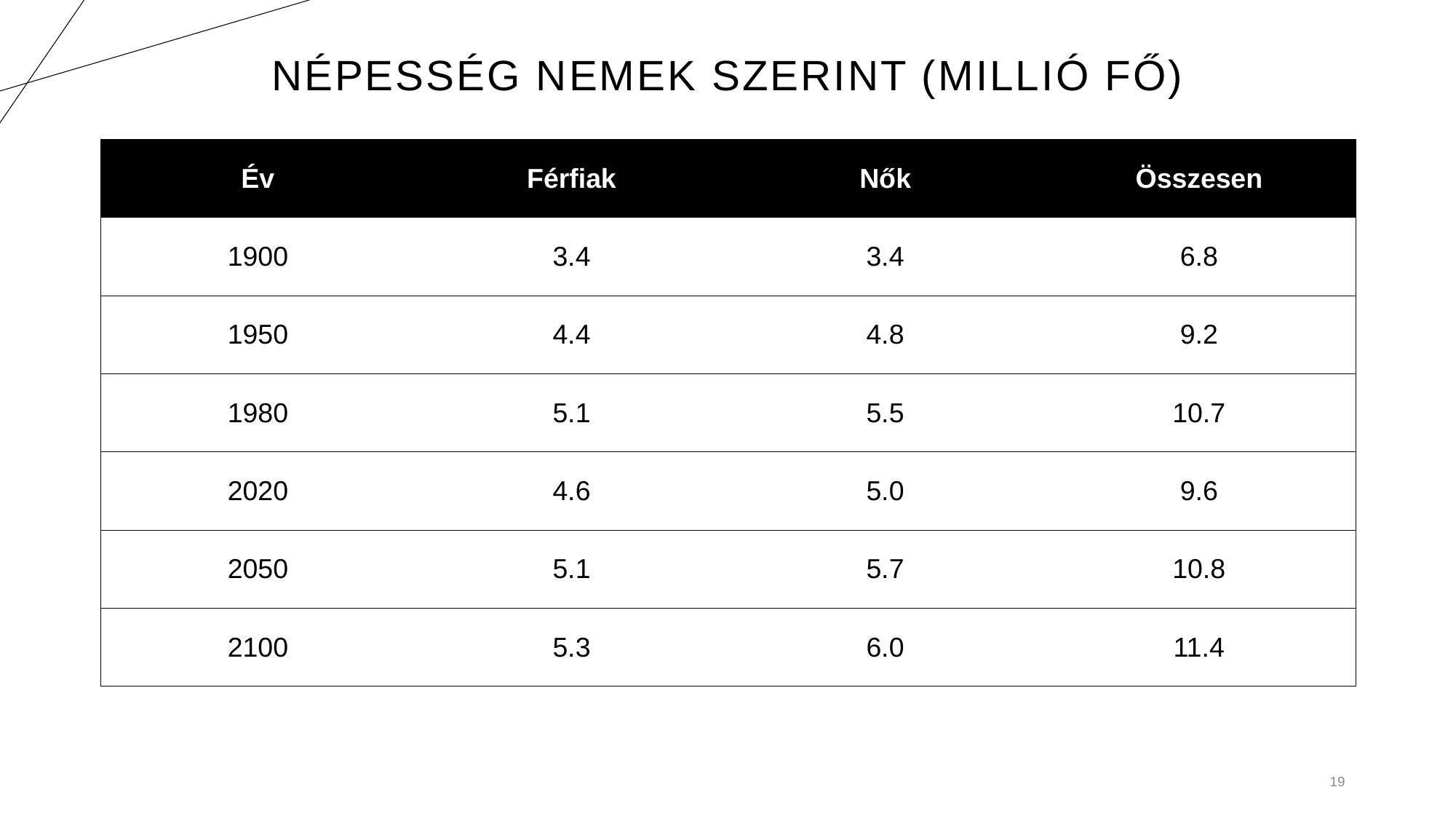

# Népesség nemek szerint (millió fő)
| Év | Férfiak | Nők | Összesen |
| --- | --- | --- | --- |
| 1900 | 3.4 | 3.4 | 6.8 |
| 1950 | 4.4 | 4.8 | 9.2 |
| 1980 | 5.1 | 5.5 | 10.7 |
| 2020 | 4.6 | 5.0 | 9.6 |
| 2050 | 5.1 | 5.7 | 10.8 |
| 2100 | 5.3 | 6.0 | 11.4 |
19